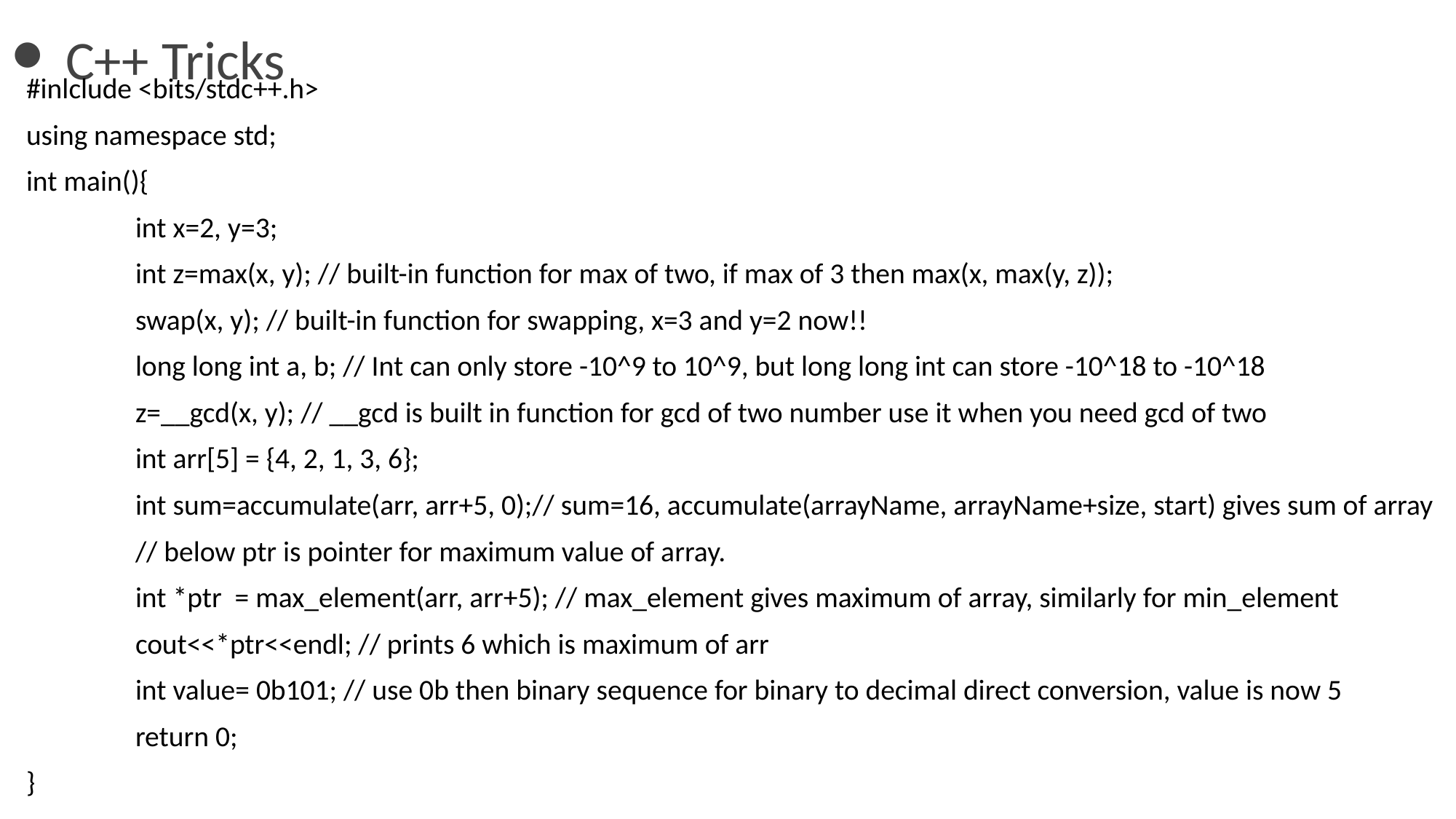

# C++ Tricks
#inlclude <bits/stdc++.h>
using namespace std;
int main(){
	int x=2, y=3;
	int z=max(x, y); // built-in function for max of two, if max of 3 then max(x, max(y, z));
	swap(x, y); // built-in function for swapping, x=3 and y=2 now!!
	long long int a, b; // Int can only store -10^9 to 10^9, but long long int can store -10^18 to -10^18
	z=__gcd(x, y); // __gcd is built in function for gcd of two number use it when you need gcd of two
	int arr[5] = {4, 2, 1, 3, 6};
	int sum=accumulate(arr, arr+5, 0);// sum=16, accumulate(arrayName, arrayName+size, start) gives sum of array
	// below ptr is pointer for maximum value of array.
	int *ptr  = max_element(arr, arr+5); // max_element gives maximum of array, similarly for min_element
	cout<<*ptr<<endl; // prints 6 which is maximum of arr
	int value= 0b101; // use 0b then binary sequence for binary to decimal direct conversion, value is now 5
	return 0;
}